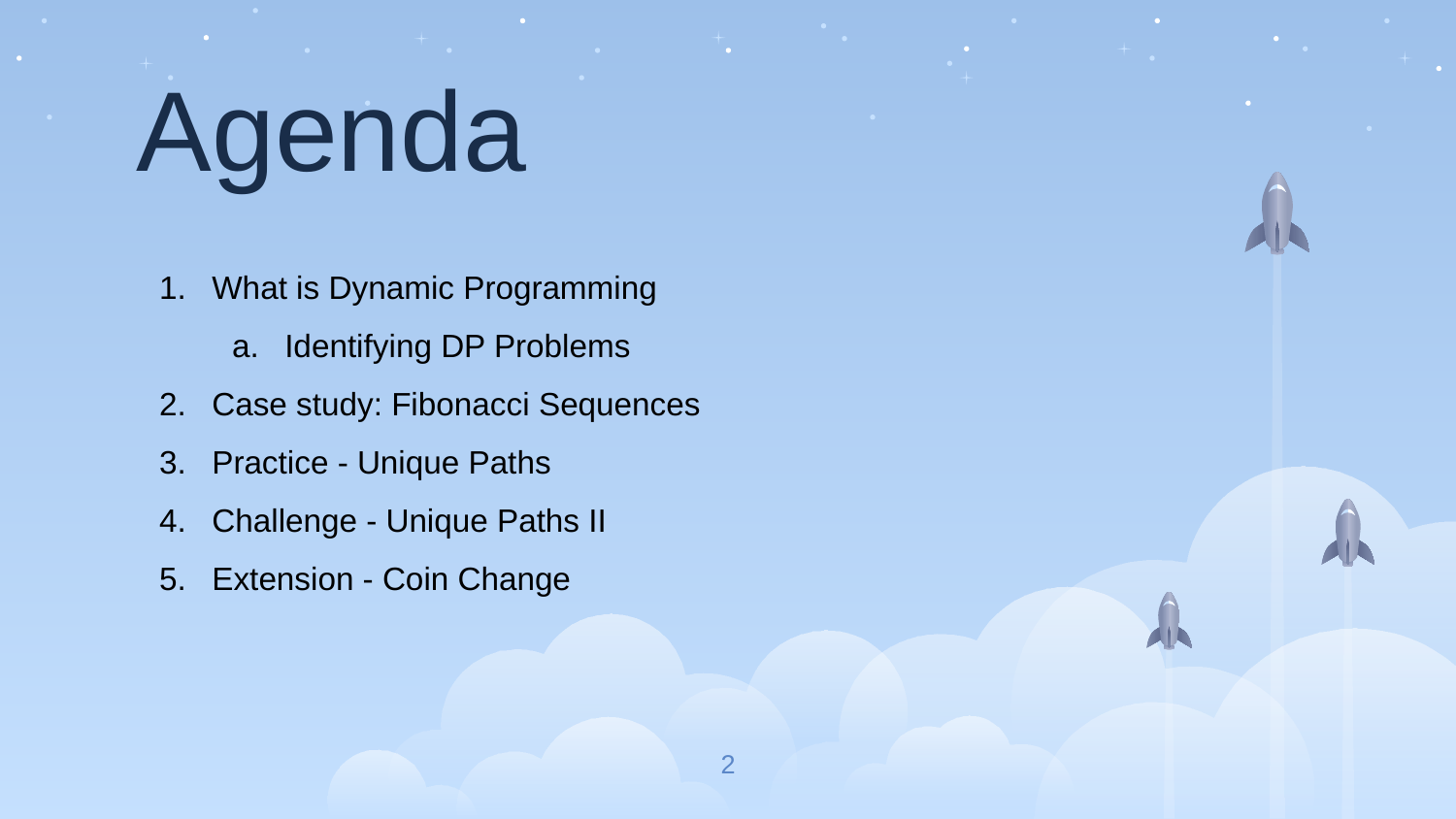

# Agenda
What is Dynamic Programming
Identifying DP Problems
Case study: Fibonacci Sequences
Practice - Unique Paths
Challenge - Unique Paths II
Extension - Coin Change
2